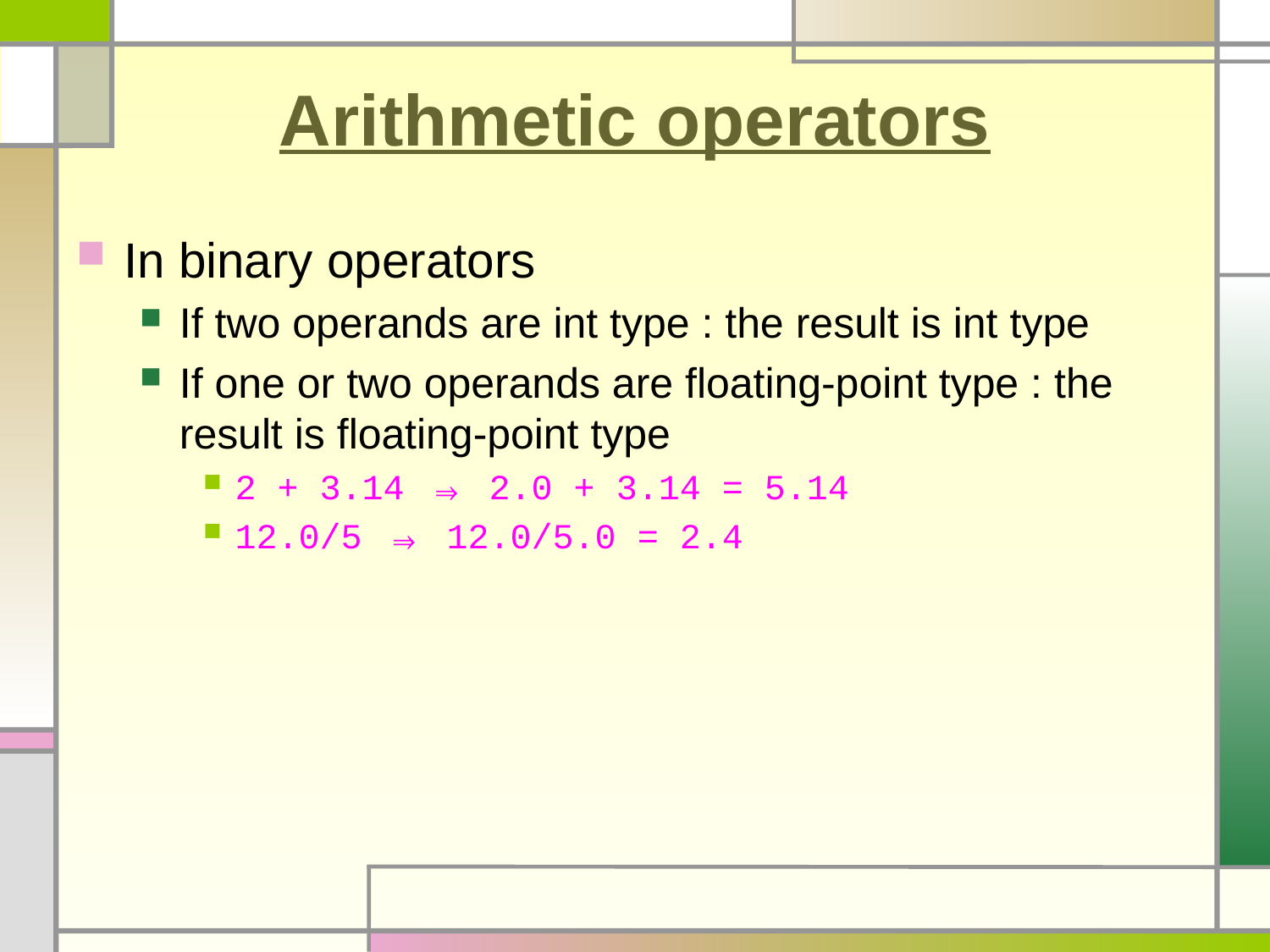

# Arithmetic operators
In binary operators
If two operands are int type : the result is int type
If one or two operands are floating-point type : the result is floating-point type
2 + 3.14 ⇒ 2.0 + 3.14 = 5.14
12.0/5 ⇒ 12.0/5.0 = 2.4